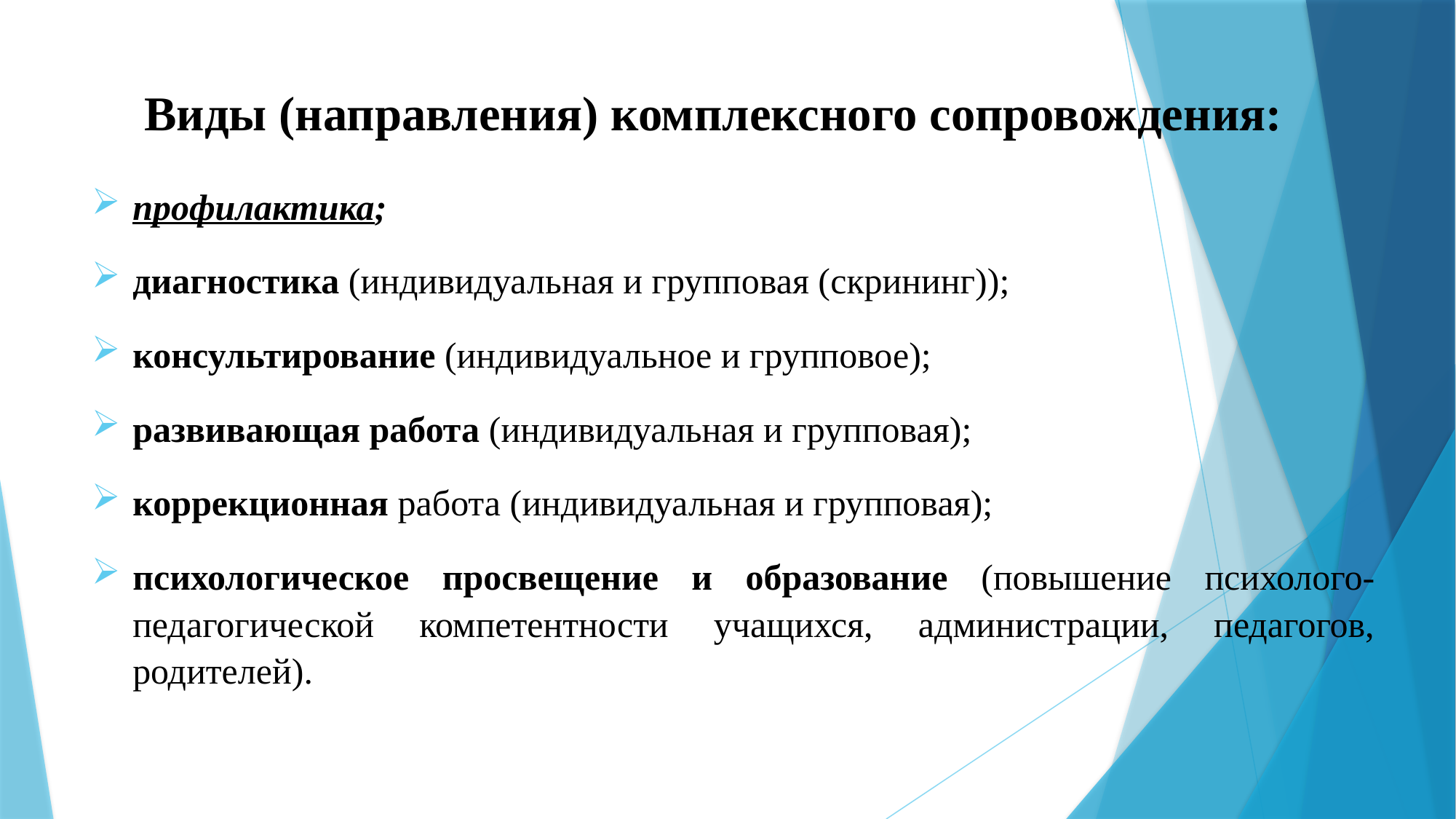

# Виды (направления) комплексного сопровождения:
профилактика;
диагностика (индивидуальная и групповая (скрининг));
консультирование (индивидуальное и групповое);
развивающая работа (индивидуальная и групповая);
коррекционная работа (индивидуальная и групповая);
психологическое просвещение и образование (повышение психолого-педагогической компетентности учащихся, администрации, педагогов, родителей).